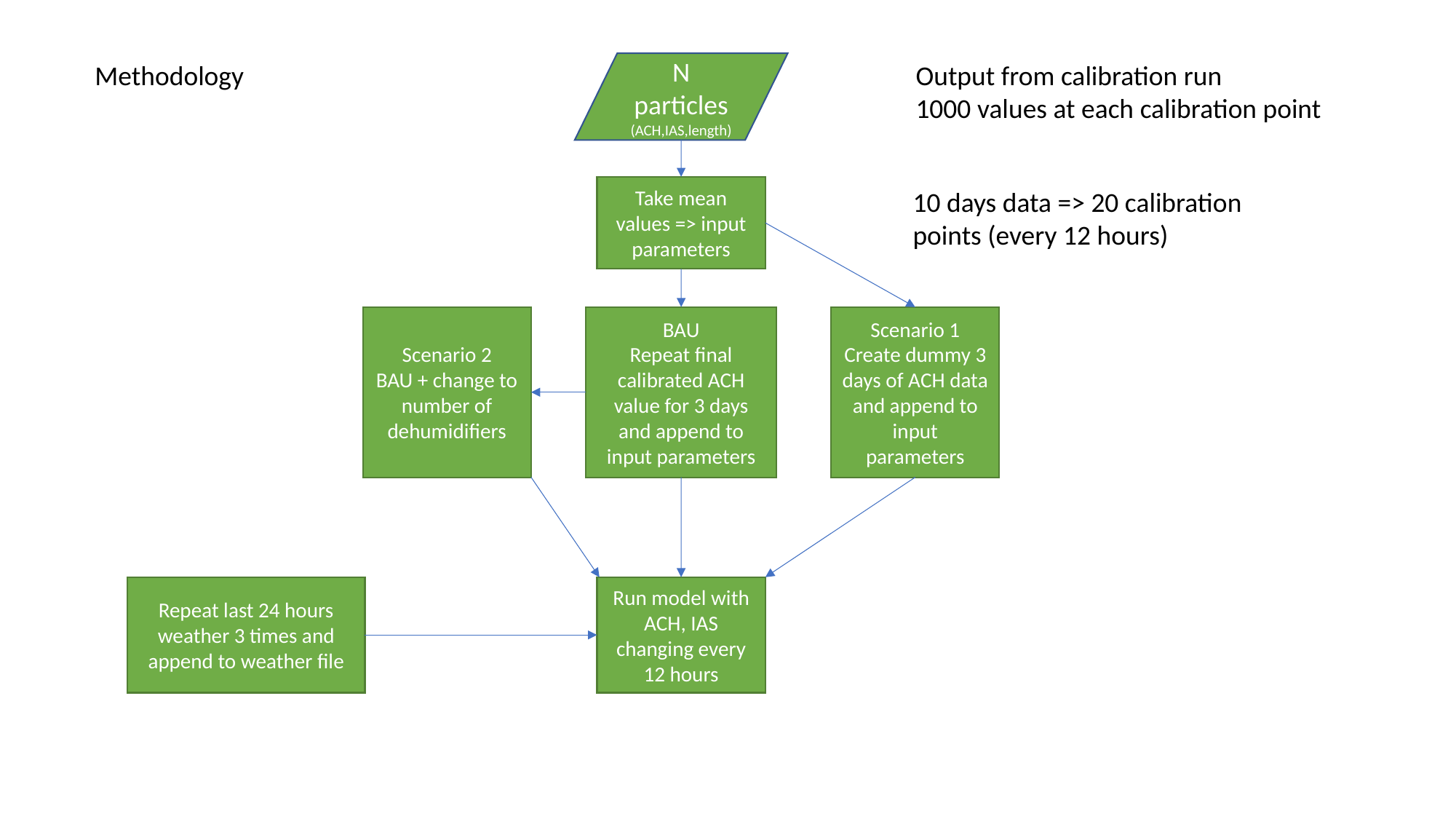

Methodology
Output from calibration run
1000 values at each calibration point
N particles (ACH,IAS,length)
Take mean values => input parameters
10 days data => 20 calibration points (every 12 hours)
Scenario 2
BAU + change to number of dehumidifiers
BAU
Repeat final calibrated ACH value for 3 days and append to input parameters
Scenario 1
Create dummy 3 days of ACH data and append to input parameters
Repeat last 24 hours weather 3 times and append to weather file
Run model with ACH, IAS changing every 12 hours